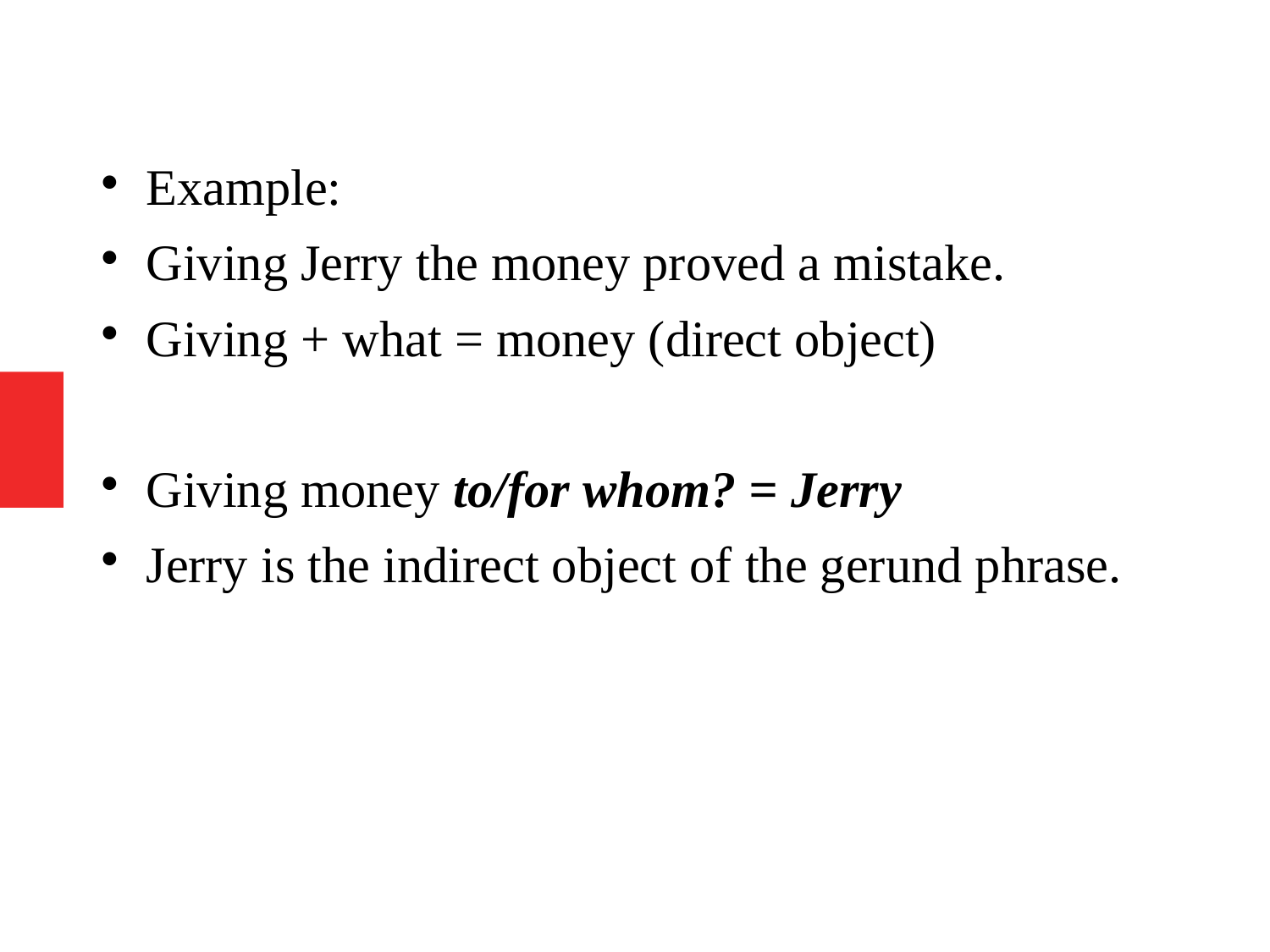

Example:
Giving Jerry the money proved a mistake.
Giving + what = money (direct object)

Giving money to/for whom? = Jerry
Jerry is the indirect object of the gerund phrase.